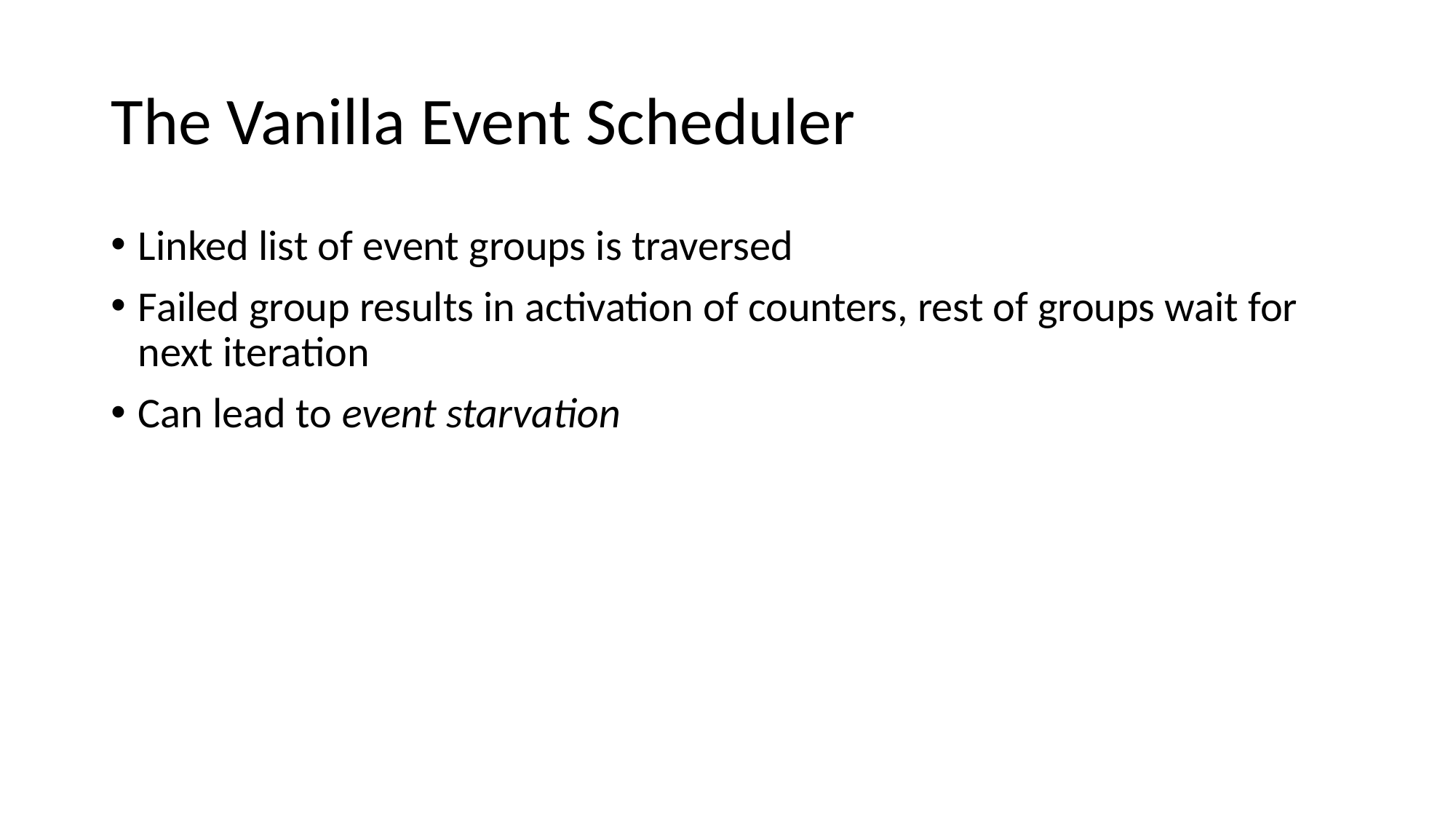

# The Vanilla Event Scheduler
Linked list of event groups is traversed
Failed group results in activation of counters, rest of groups wait for next iteration
Can lead to event starvation